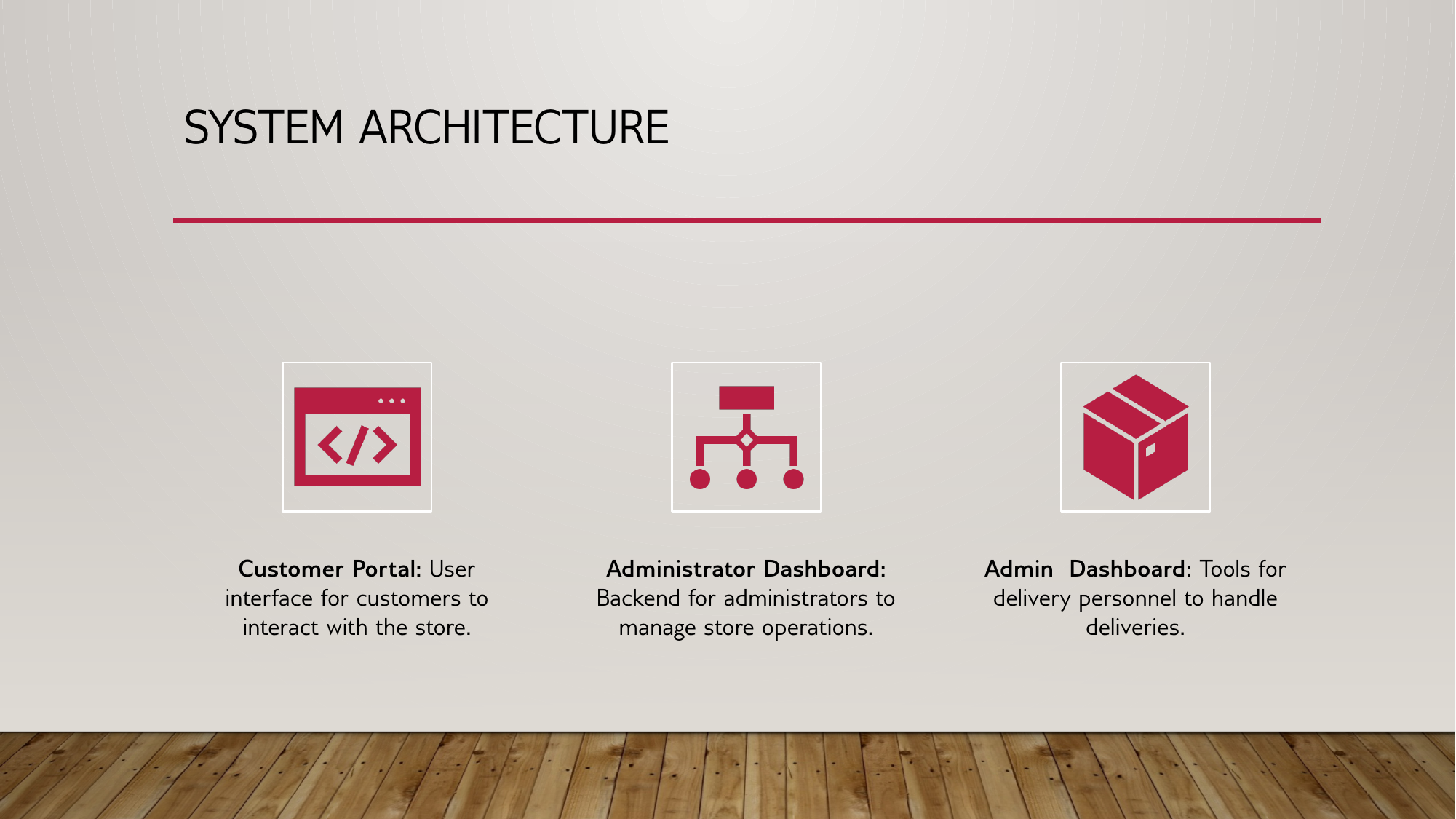

# System Architecture
Customer Portal: User interface for customers to interact with the store.
Administrator Dashboard: Backend for administrators to manage store operations.
Admin  Dashboard: Tools for delivery personnel to handle deliveries.